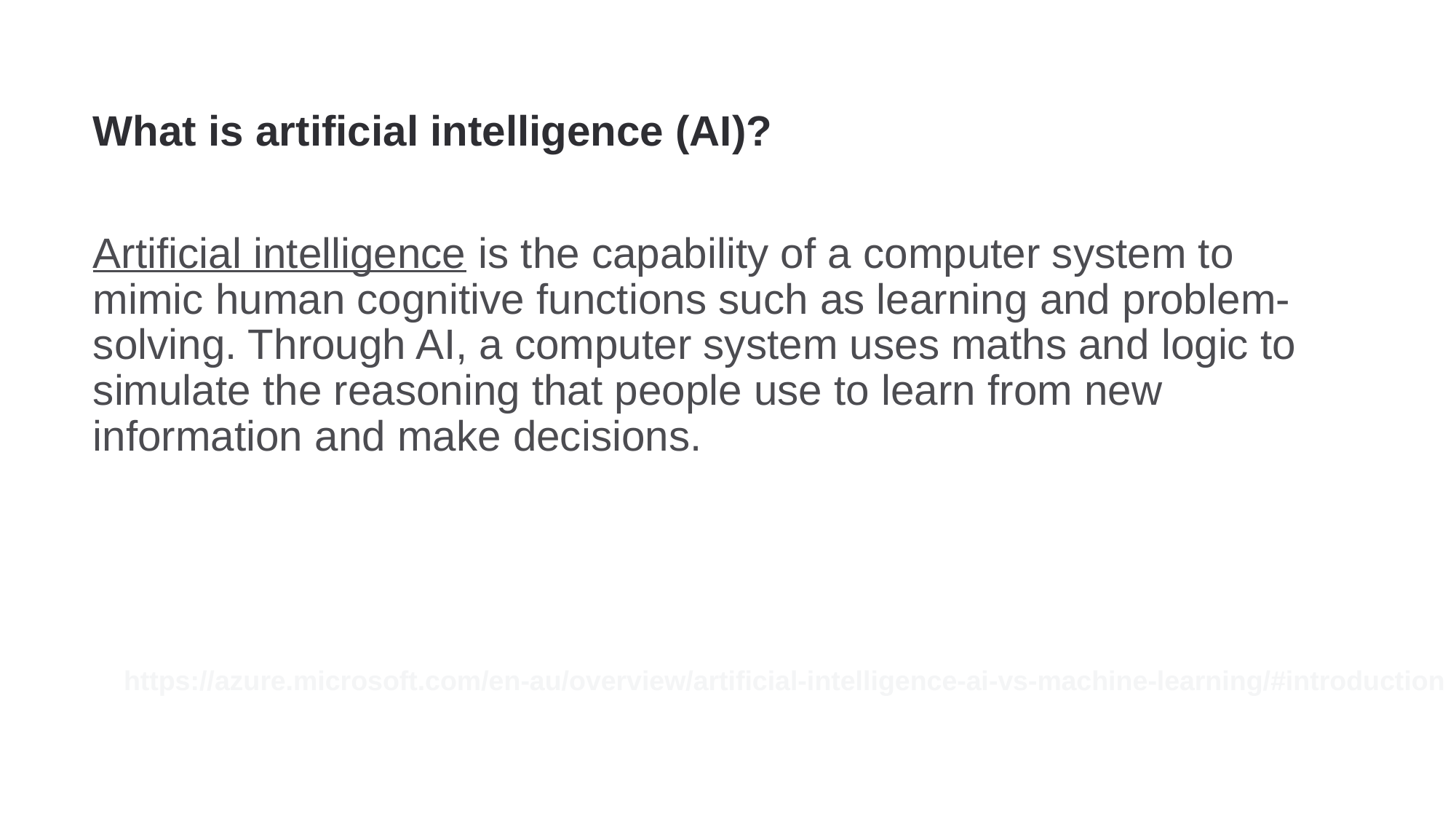

What is artificial intelligence (AI)?

Artificial intelligence is the capability of a computer system to mimic human cognitive functions such as learning and problem-solving. Through AI, a computer system uses maths and logic to simulate the reasoning that people use to learn from new information and make decisions.

https://azure.microsoft.com/en-au/overview/artificial-intelligence-ai-vs-machine-learning/#introduction